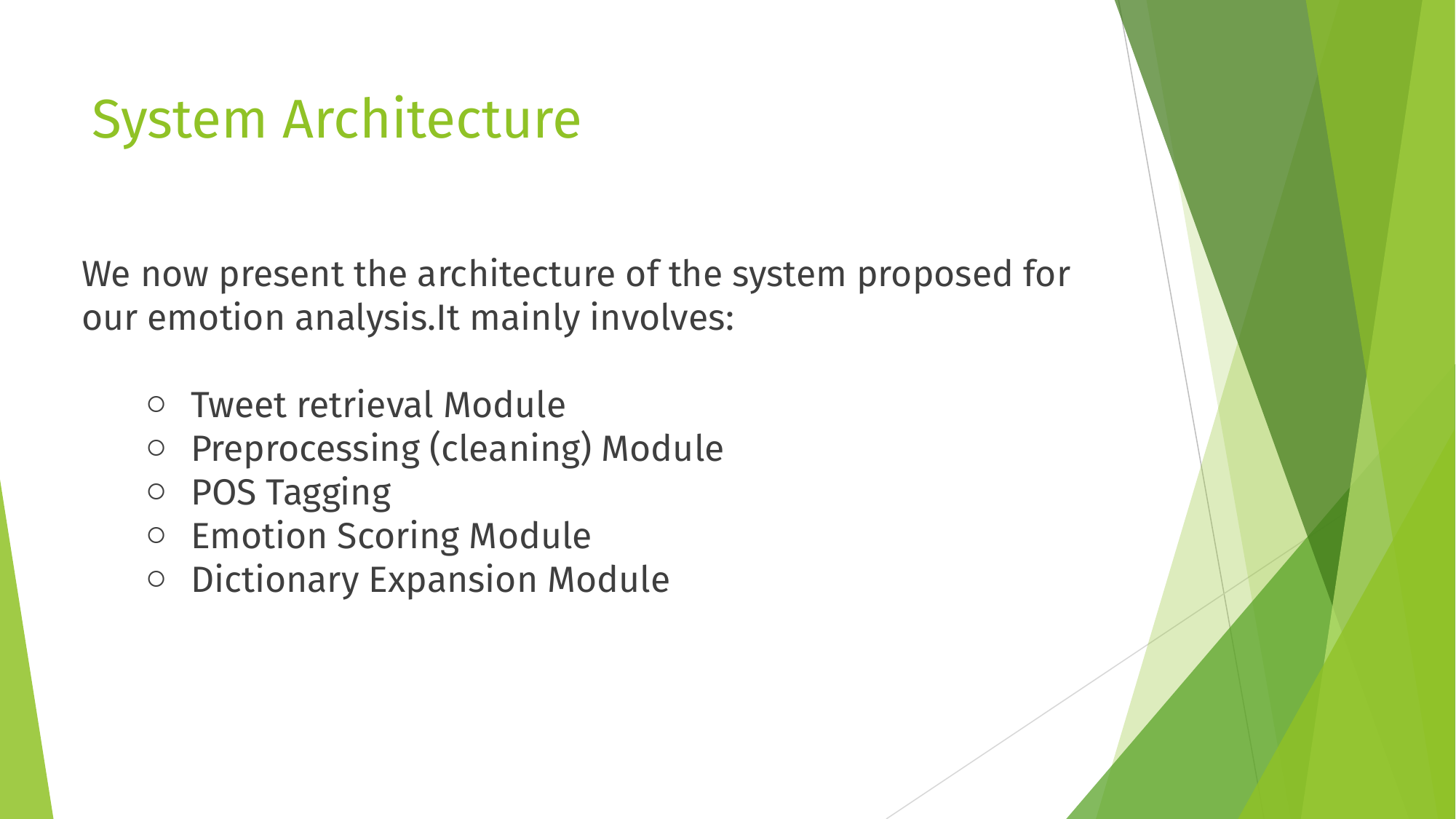

# System Architecture
We now present the architecture of the system proposed for our emotion analysis.It mainly involves:

Tweet retrieval Module
Preprocessing (cleaning) Module
POS Tagging
Emotion Scoring Module
Dictionary Expansion Module